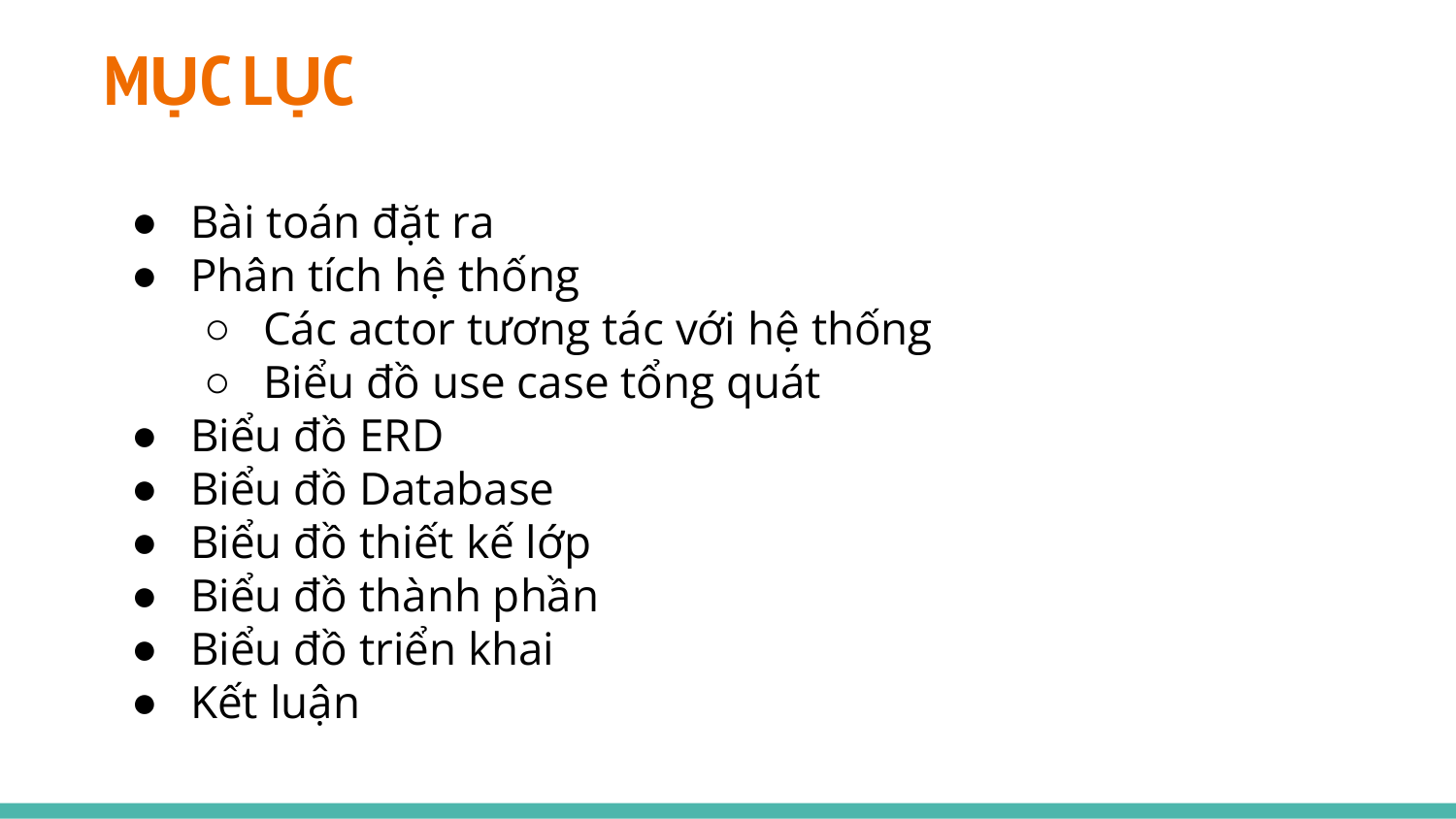

# MỤC LỤC
Bài toán đặt ra
Phân tích hệ thống
Các actor tương tác với hệ thống
Biểu đồ use case tổng quát
Biểu đồ ERD
Biểu đồ Database
Biểu đồ thiết kế lớp
Biểu đồ thành phần
Biểu đồ triển khai
Kết luận